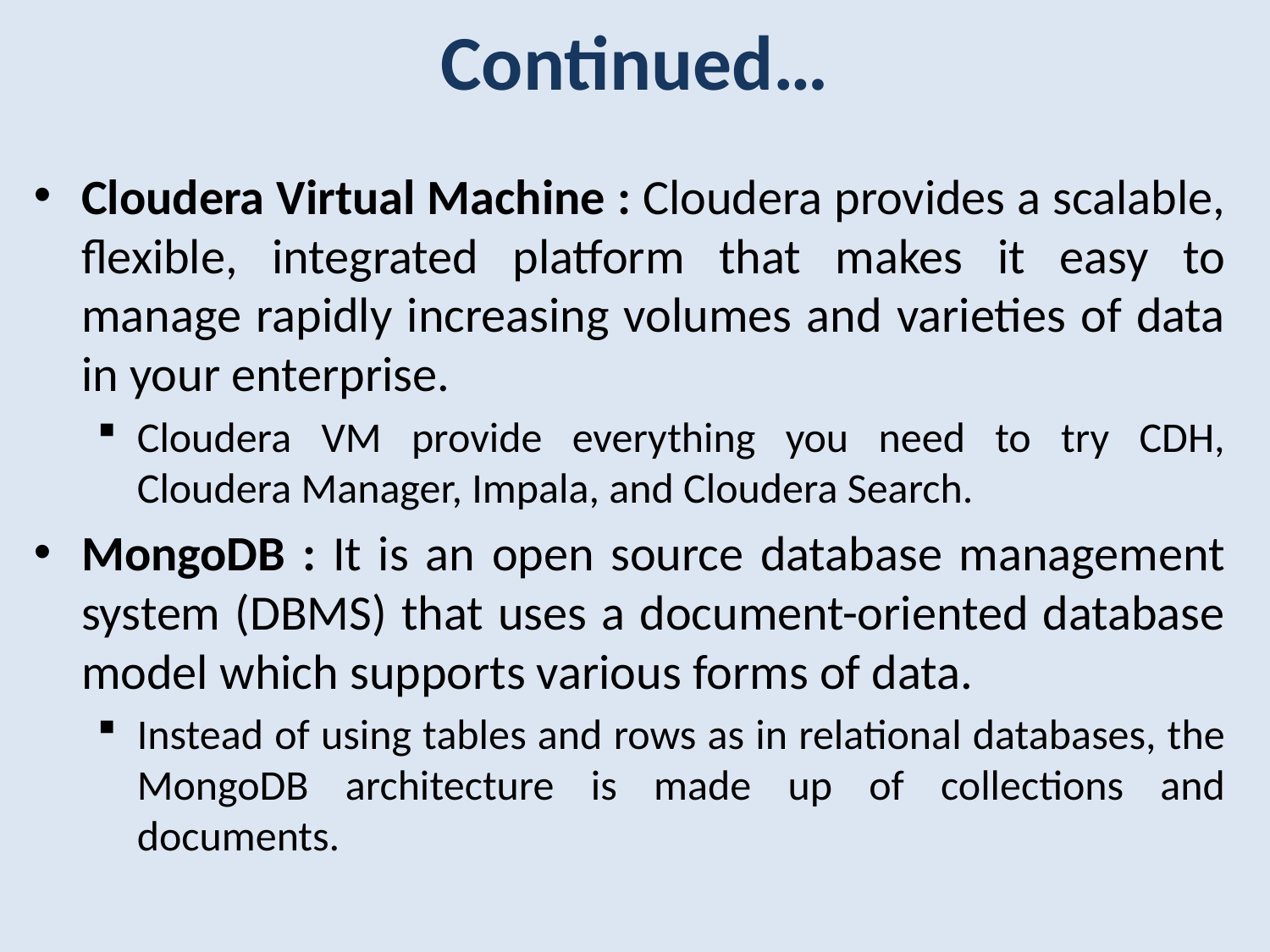

# Continued…
Cloudera Virtual Machine : Cloudera provides a scalable, flexible, integrated platform that makes it easy to manage rapidly increasing volumes and varieties of data in your enterprise.
Cloudera VM provide everything you need to try CDH, Cloudera Manager, Impala, and Cloudera Search.
MongoDB : It is an open source database management system (DBMS) that uses a document-oriented database model which supports various forms of data.
Instead of using tables and rows as in relational databases, the MongoDB architecture is made up of collections and documents.